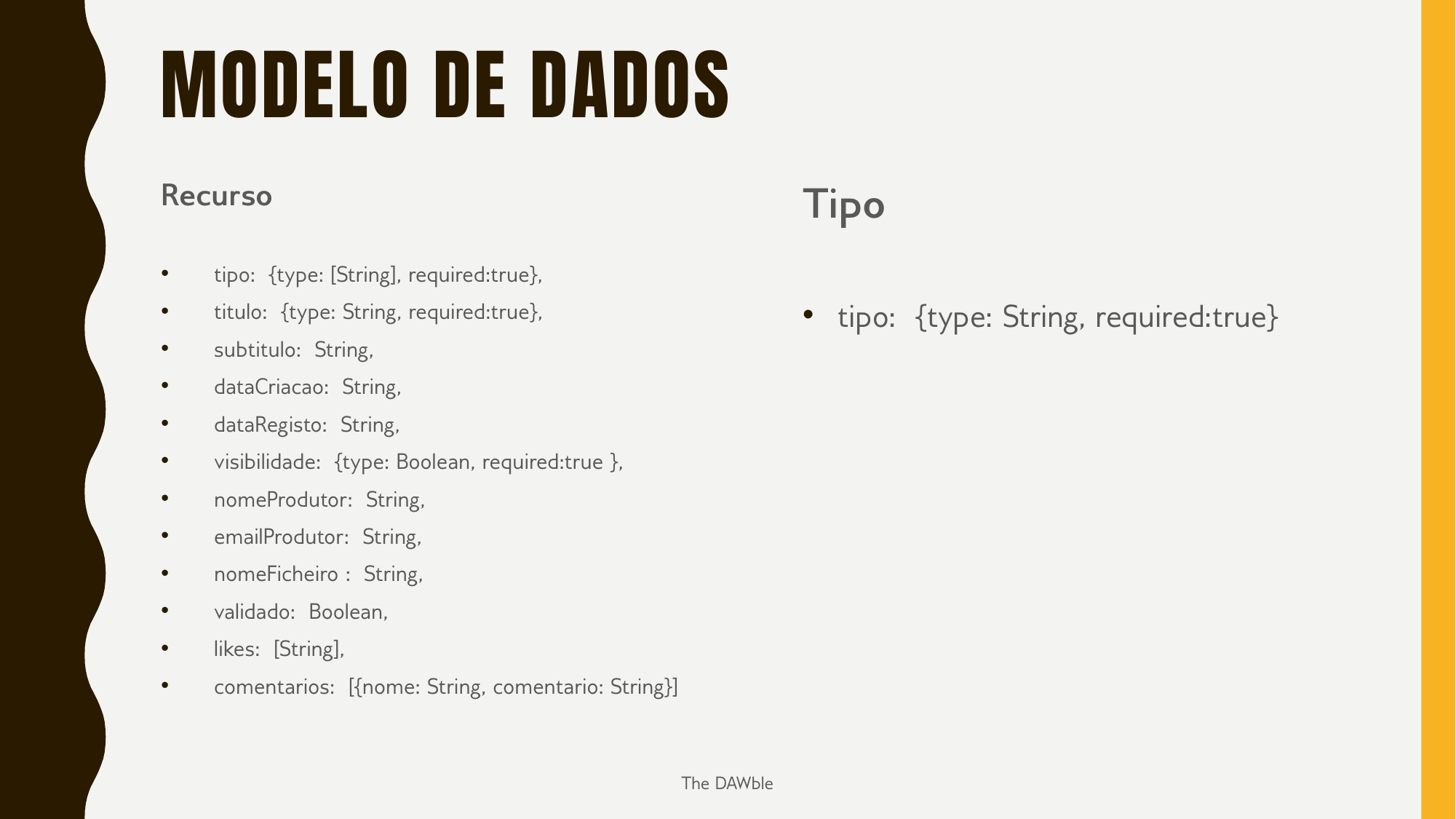

# Modelo de dados
Recurso

    tipo:  {type: [String], required:true},
    titulo:  {type: String, required:true},
    subtitulo:  String,
    dataCriacao:  String,
    dataRegisto:  String,
    visibilidade:  {type: Boolean, required:true },
    nomeProdutor:  String,
    emailProdutor:  String,
    nomeFicheiro :  String,
    validado:  Boolean,
    likes:  [String],
    comentarios:  [{nome: String, comentario: String}]
Tipo

tipo:  {type: String, required:true}
The DAWble